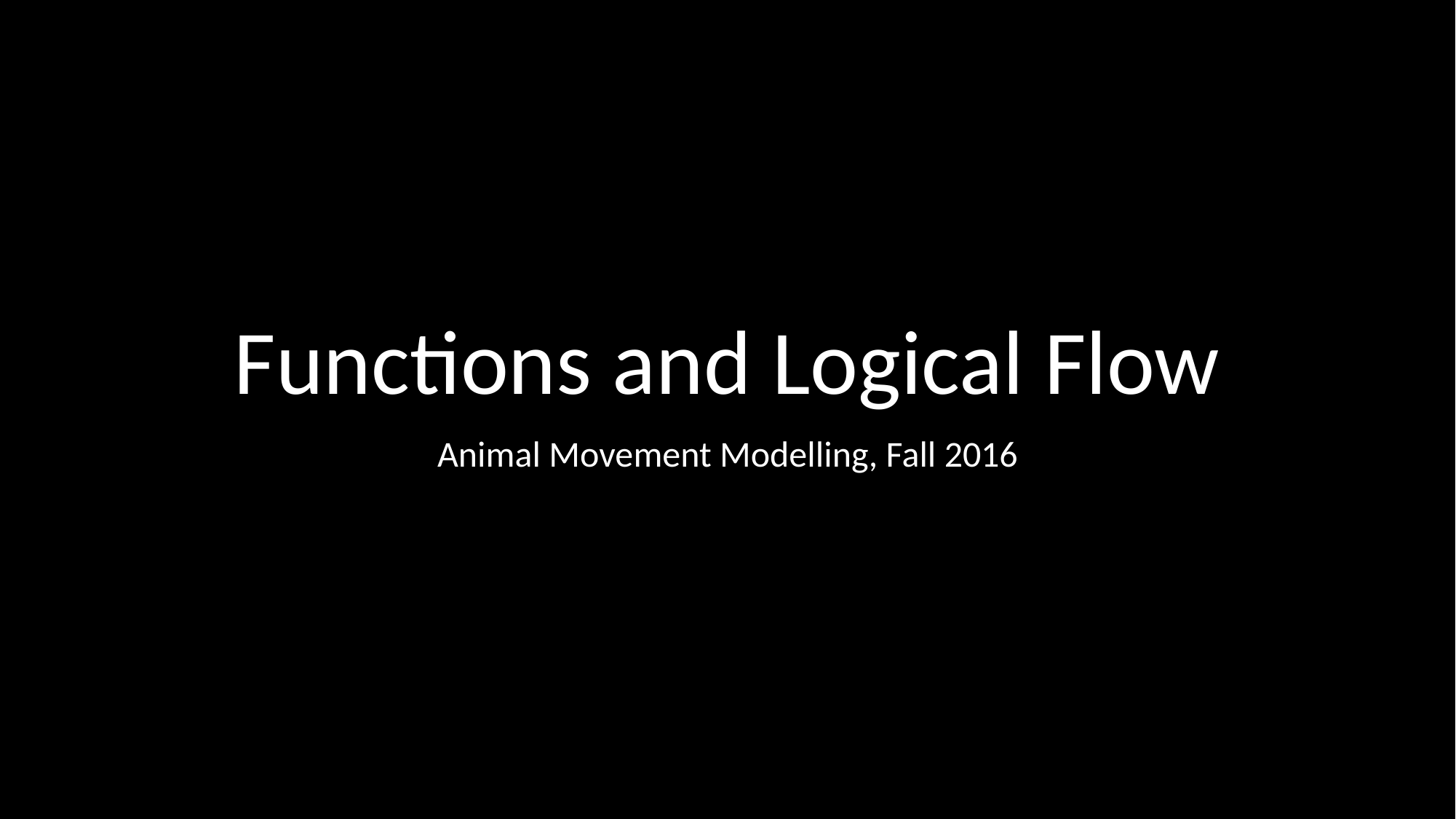

# Functions and Logical Flow
Animal Movement Modelling, Fall 2016